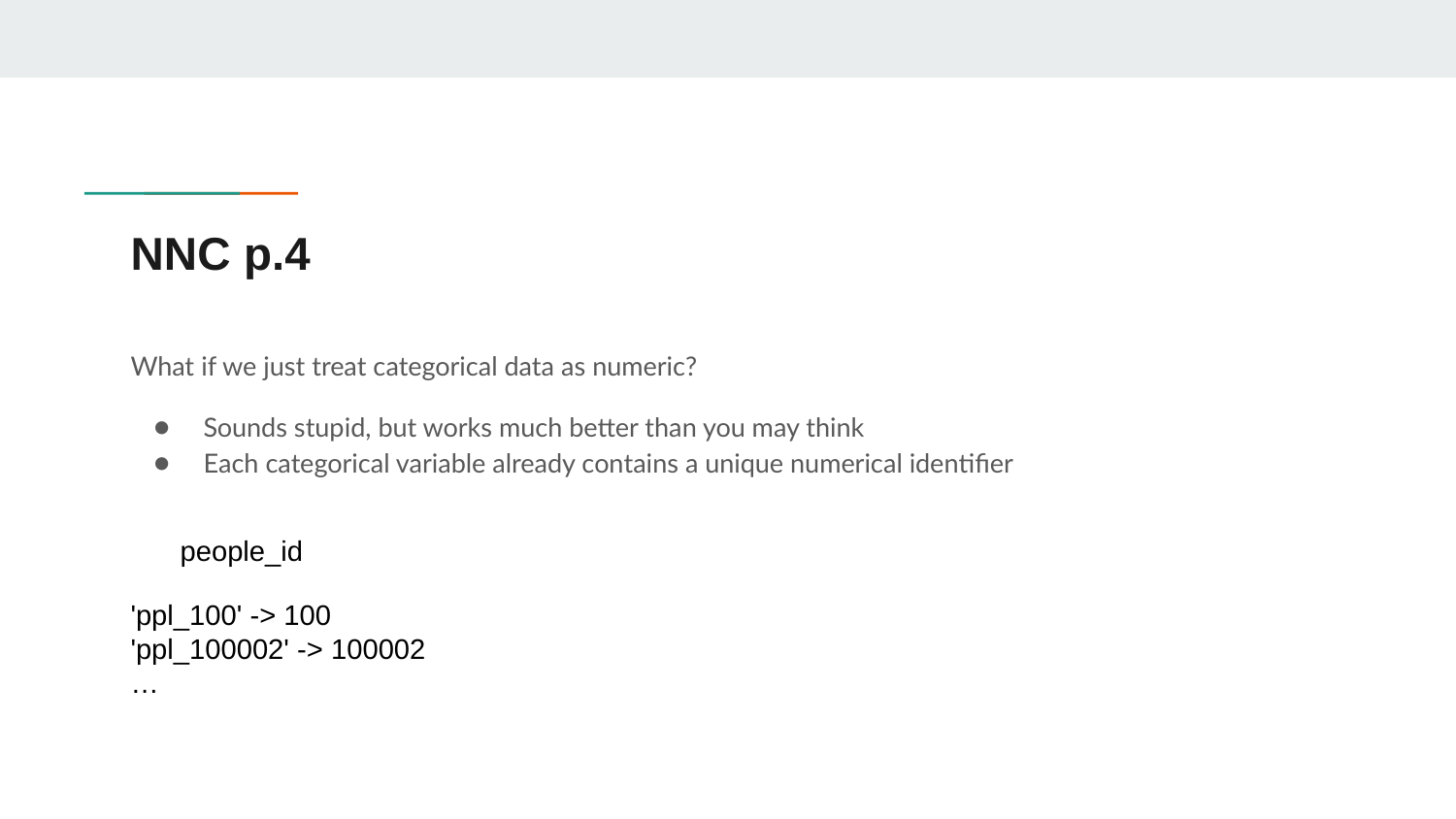

# NNC p.4
What if we just treat categorical data as numeric?
Sounds stupid, but works much better than you may think
Each categorical variable already contains a unique numerical identifier
people_id
'ppl_100' -> 100
'ppl_100002' -> 100002
…